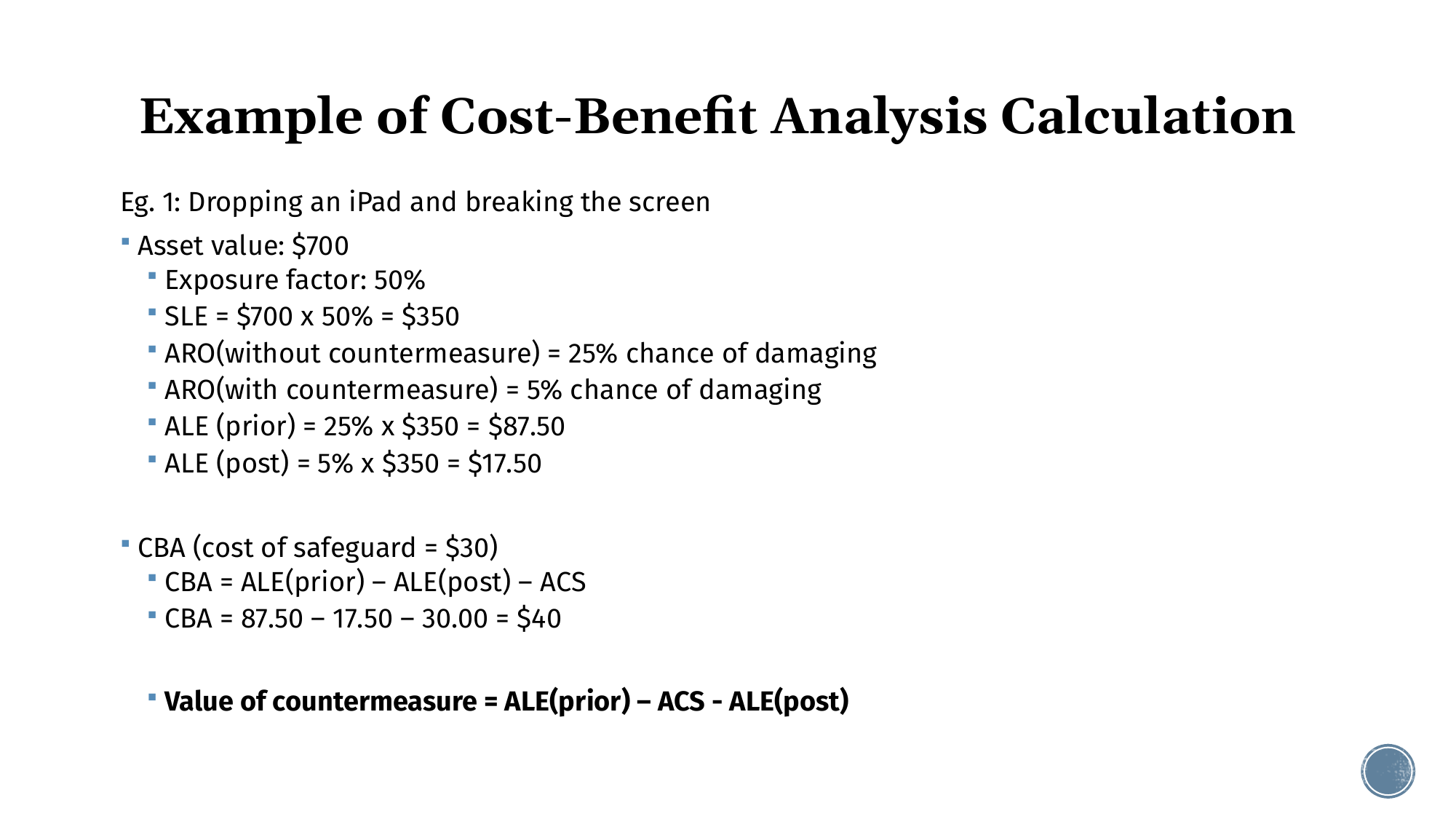

# Example of Cost-Benefit Analysis Calculation
Eg. 1: Dropping an iPad and breaking the screen
Asset value: $700
Exposure factor: 50%
SLE = $700 x 50% = $350
ARO(without countermeasure) = 25% chance of damaging
ARO(with countermeasure) = 5% chance of damaging
ALE (prior) = 25% x $350 = $87.50
ALE (post) = 5% x $350 = $17.50

CBA (cost of safeguard = $30)
CBA = ALE(prior) – ALE(post) – ACS
CBA = 87.50 – 17.50 – 30.00 = $40

Value of countermeasure = ALE(prior) – ACS - ALE(post)